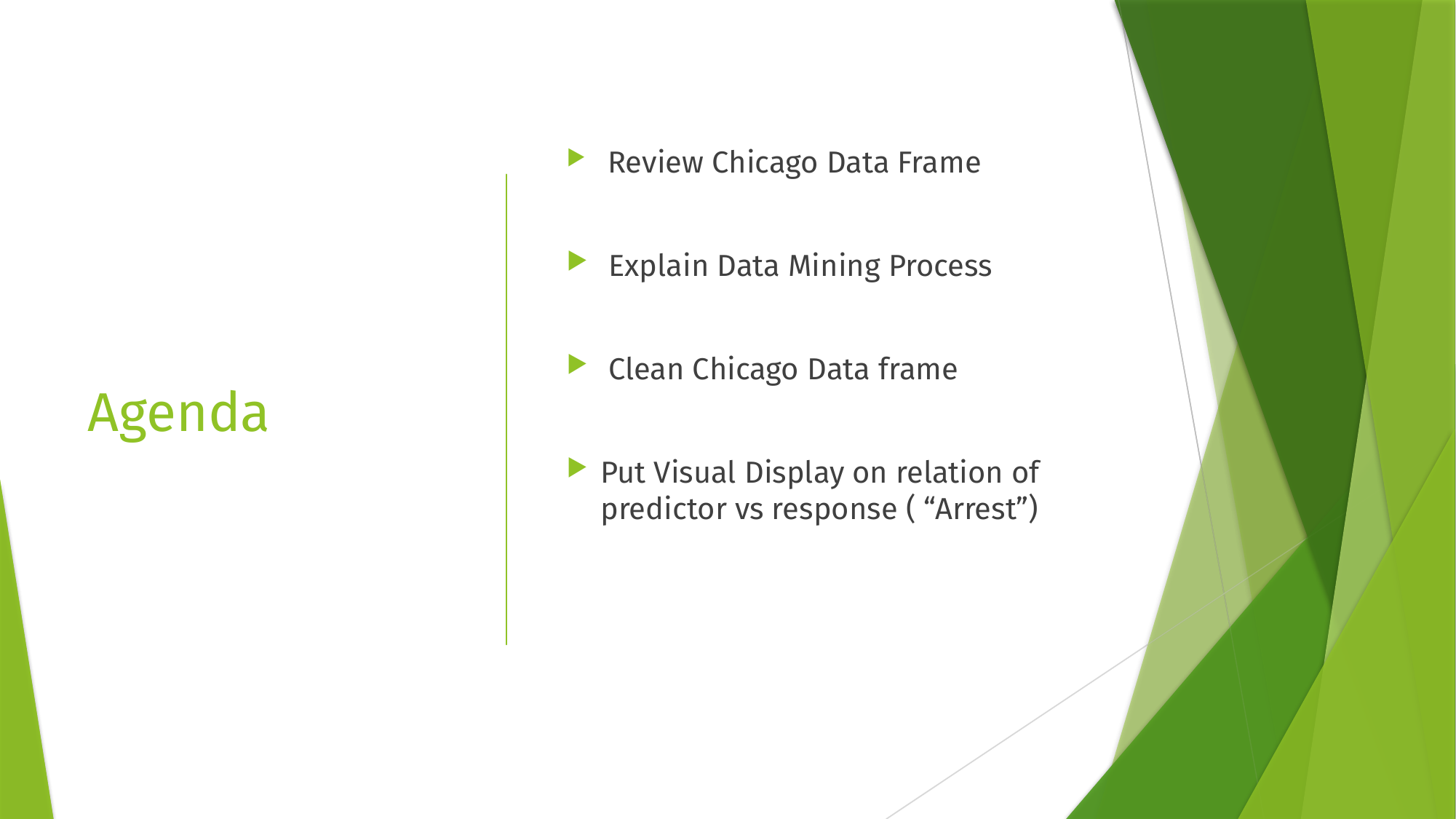

# Agenda
 Review Chicago Data Frame

 Explain Data Mining Process

 Clean Chicago Data frame

Put Visual Display on relation of predictor vs response ( “Arrest”)